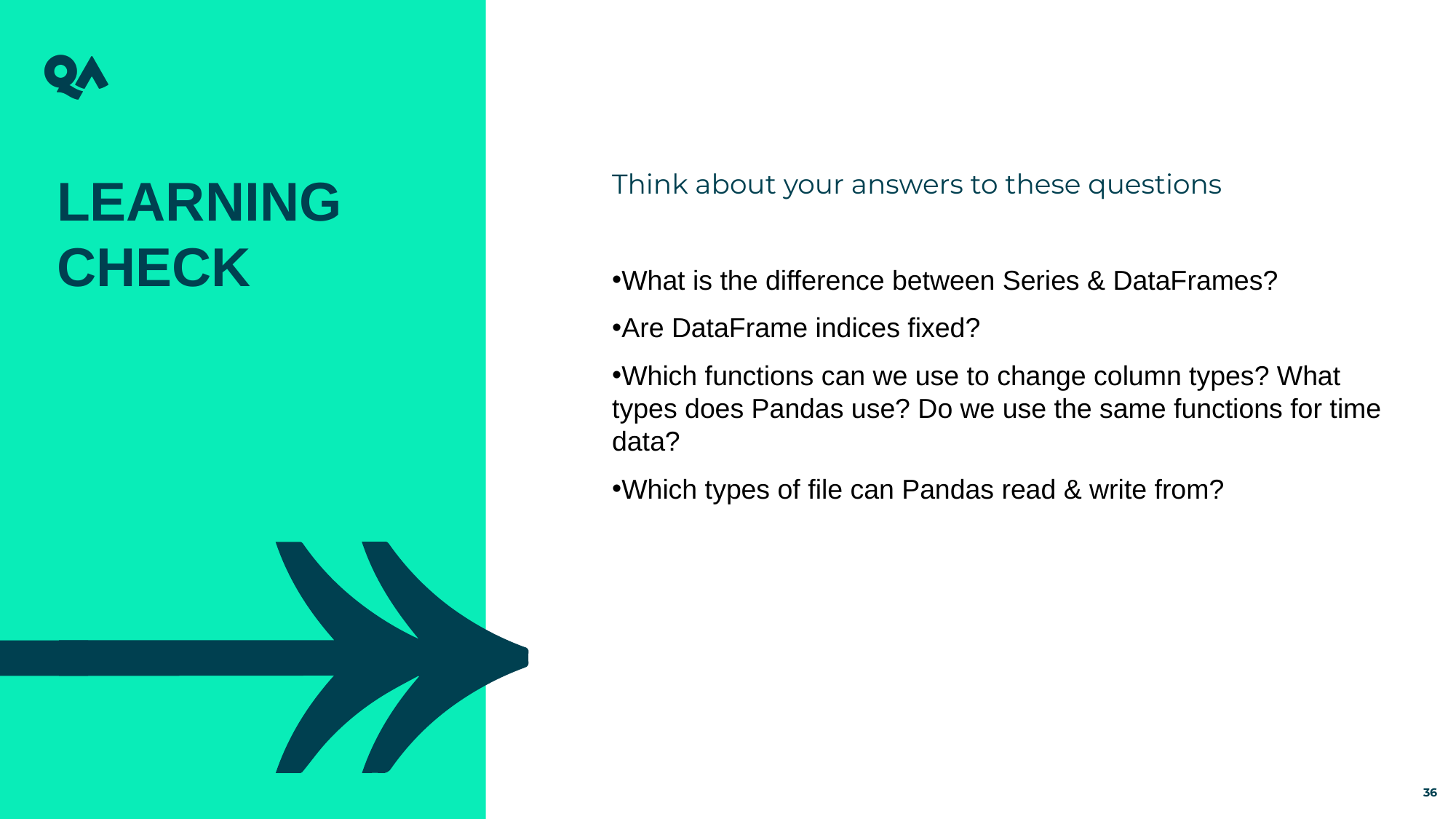

Learning check
Think about your answers to these questions

What is the difference between Series & DataFrames?
Are DataFrame indices fixed?
Which functions can we use to change column types? What types does Pandas use? Do we use the same functions for time data?
Which types of file can Pandas read & write from?

36